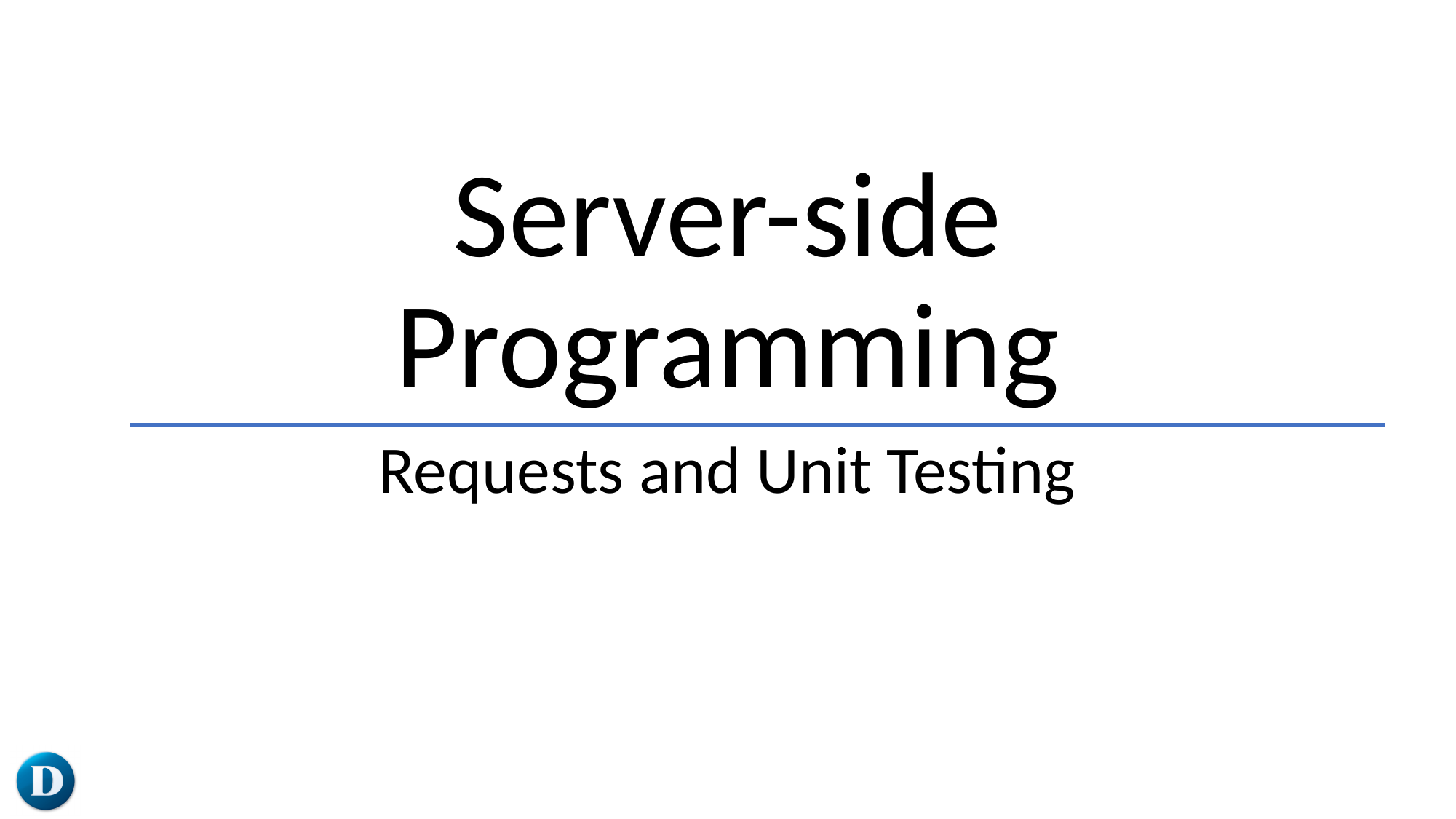

# Server-side Programming
Requests and Unit Testing